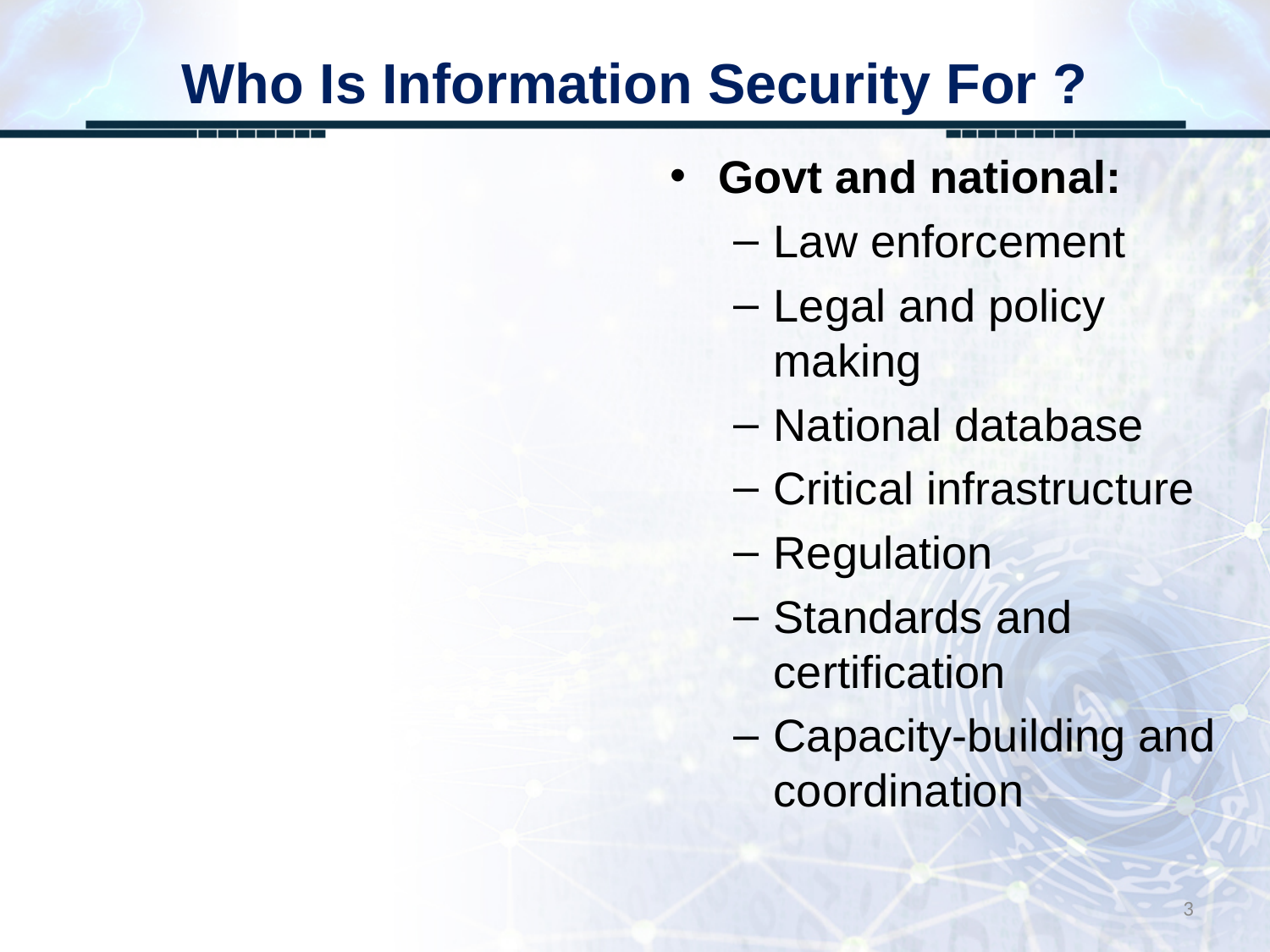

# Who Is Information Security For ?
Govt and national:
Law enforcement
Legal and policy making
National database
Critical infrastructure
Regulation
Standards and certification
Capacity-building and coordination
3